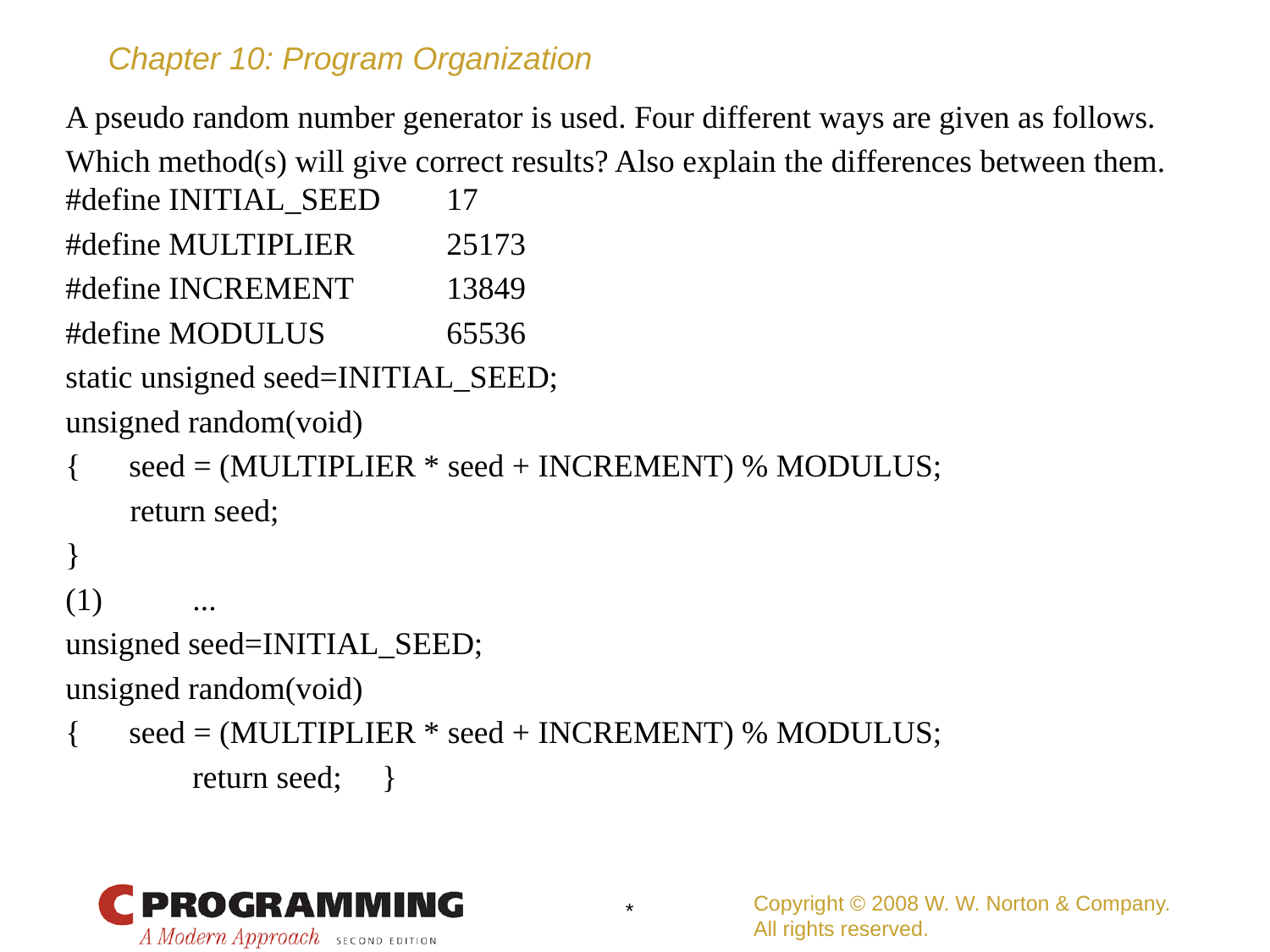

# A pseudo random number generator is used. Four different ways are given as follows.
Which method(s) will give correct results? Also explain the differences between them. #define INITIAL_SEED 	17
#define MULTIPLIER	25173
#define INCREMENT	13849
#define MODULUS 	65536
static unsigned seed=INITIAL_SEED;
unsigned random(void)
{      seed = (MULTIPLIER * seed + INCREMENT) % MODULUS;
        return seed;
}
(1)	...
unsigned seed=INITIAL_SEED;
unsigned random(void)
{      seed = (MULTIPLIER * seed + INCREMENT) % MODULUS;
	return seed;     }
Copyright © 2008 W. W. Norton & Company.
All rights reserved.
*